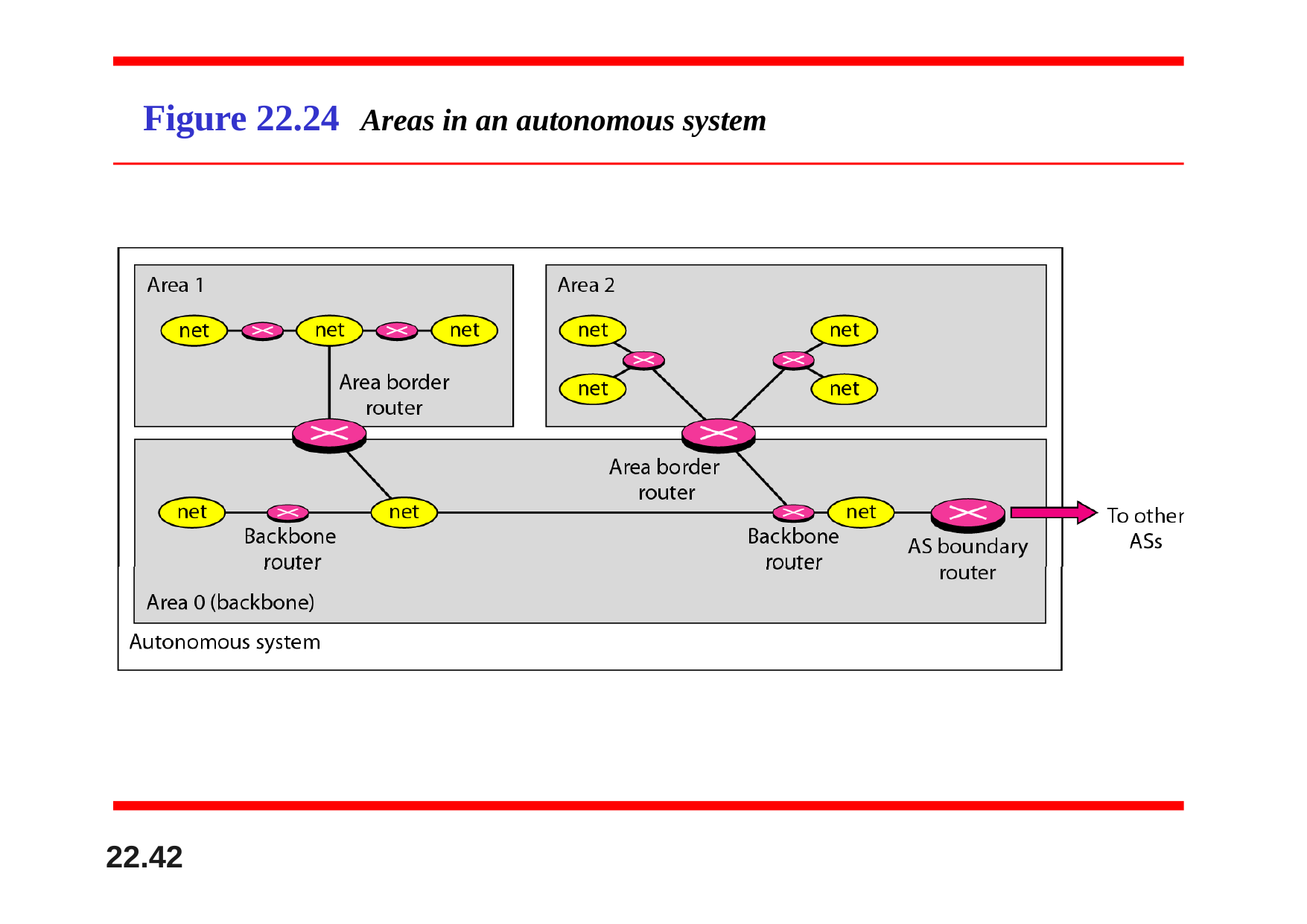

# Figure 22.24	Areas in an autonomous system

22.42